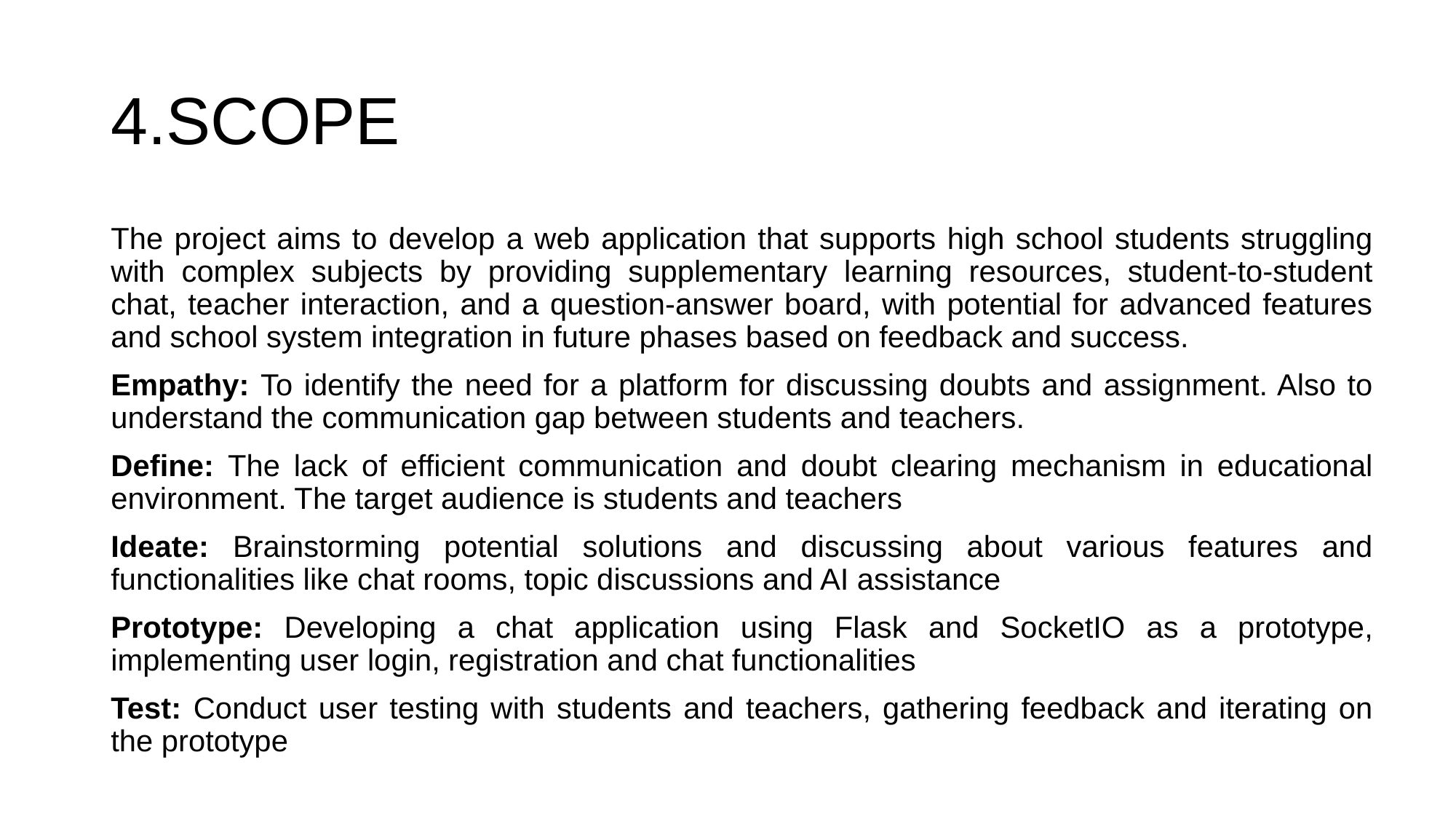

# 4.SCOPE
The project aims to develop a web application that supports high school students struggling with complex subjects by providing supplementary learning resources, student-to-student chat, teacher interaction, and a question-answer board, with potential for advanced features and school system integration in future phases based on feedback and success.
Empathy: To identify the need for a platform for discussing doubts and assignment. Also to understand the communication gap between students and teachers.
Define: The lack of efficient communication and doubt clearing mechanism in educational environment. The target audience is students and teachers
Ideate: Brainstorming potential solutions and discussing about various features and functionalities like chat rooms, topic discussions and AI assistance
Prototype: Developing a chat application using Flask and SocketIO as a prototype, implementing user login, registration and chat functionalities
Test: Conduct user testing with students and teachers, gathering feedback and iterating on the prototype